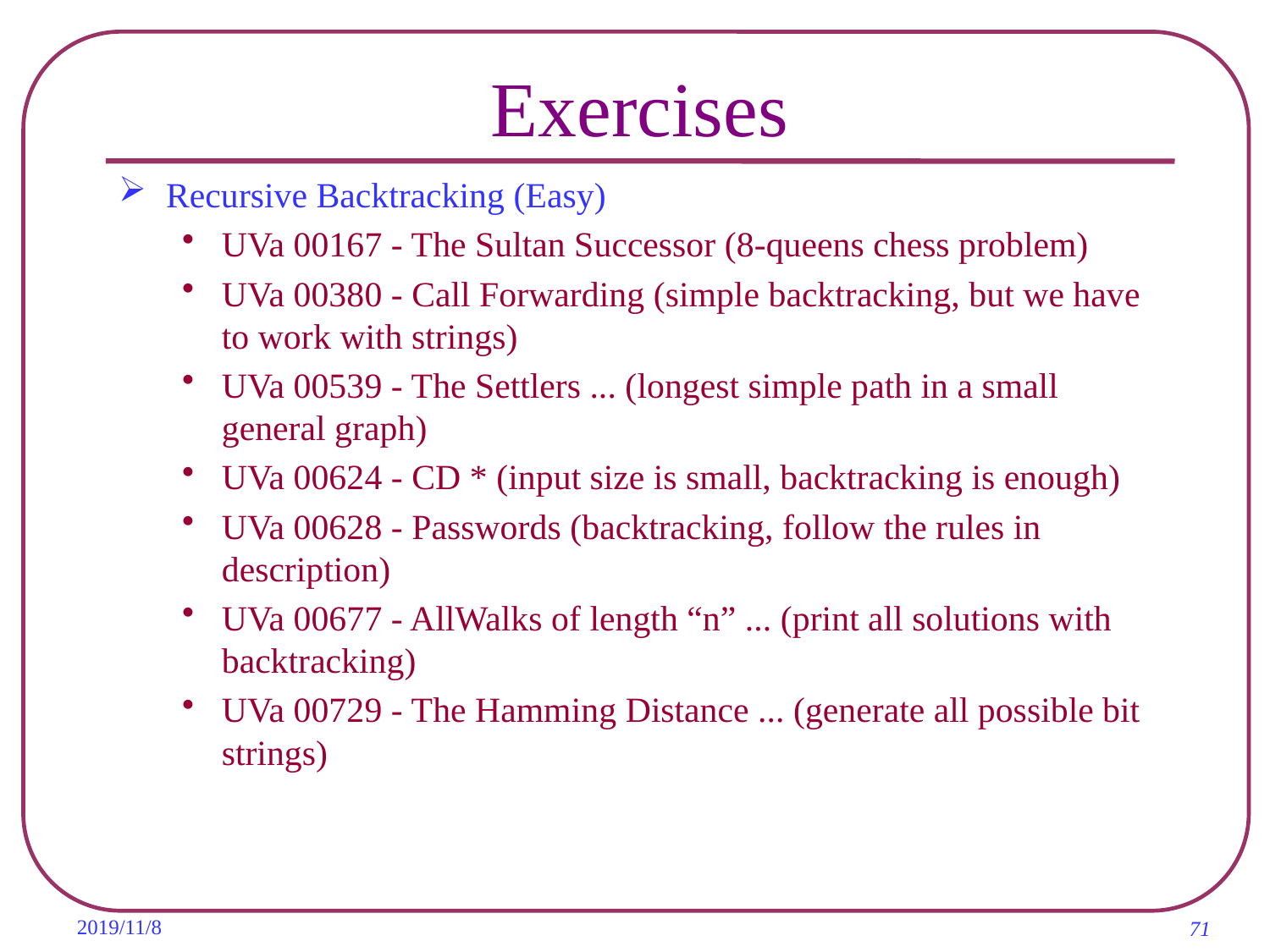

# Exercises
Recursive Backtracking (Easy)
UVa 00167 - The Sultan Successor (8-queens chess problem)
UVa 00380 - Call Forwarding (simple backtracking, but we have to work with strings)
UVa 00539 - The Settlers ... (longest simple path in a small general graph)
UVa 00624 - CD * (input size is small, backtracking is enough)
UVa 00628 - Passwords (backtracking, follow the rules in description)
UVa 00677 - AllWalks of length “n” ... (print all solutions with backtracking)
UVa 00729 - The Hamming Distance ... (generate all possible bit strings)
2019/11/8
71